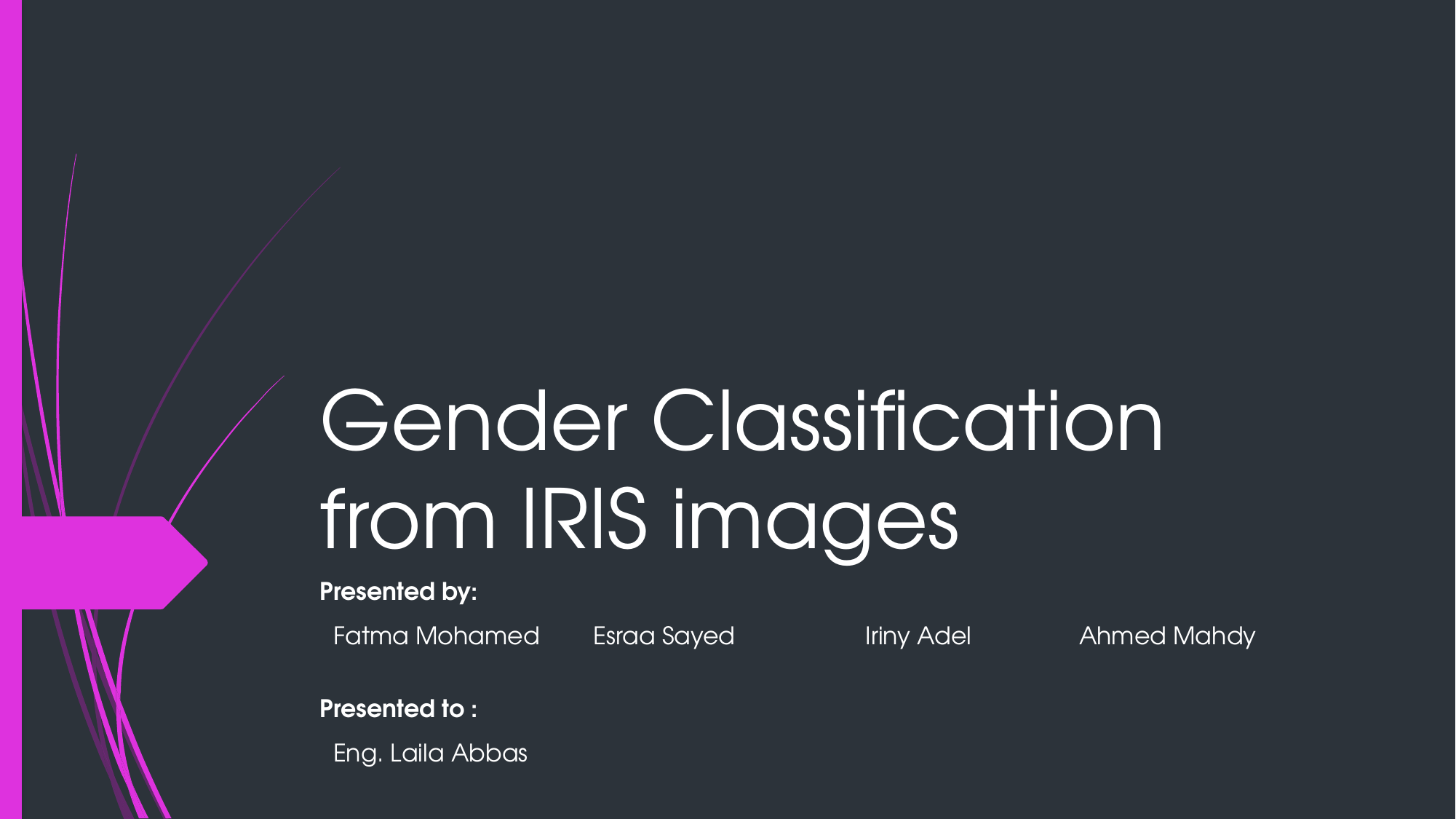

# Gender Classification from IRIS images
Presented by:
  Fatma Mohamed        Esraa Sayed    	Iriny Adel                Ahmed Mahdy
Presented to :
  Eng. Laila Abbas